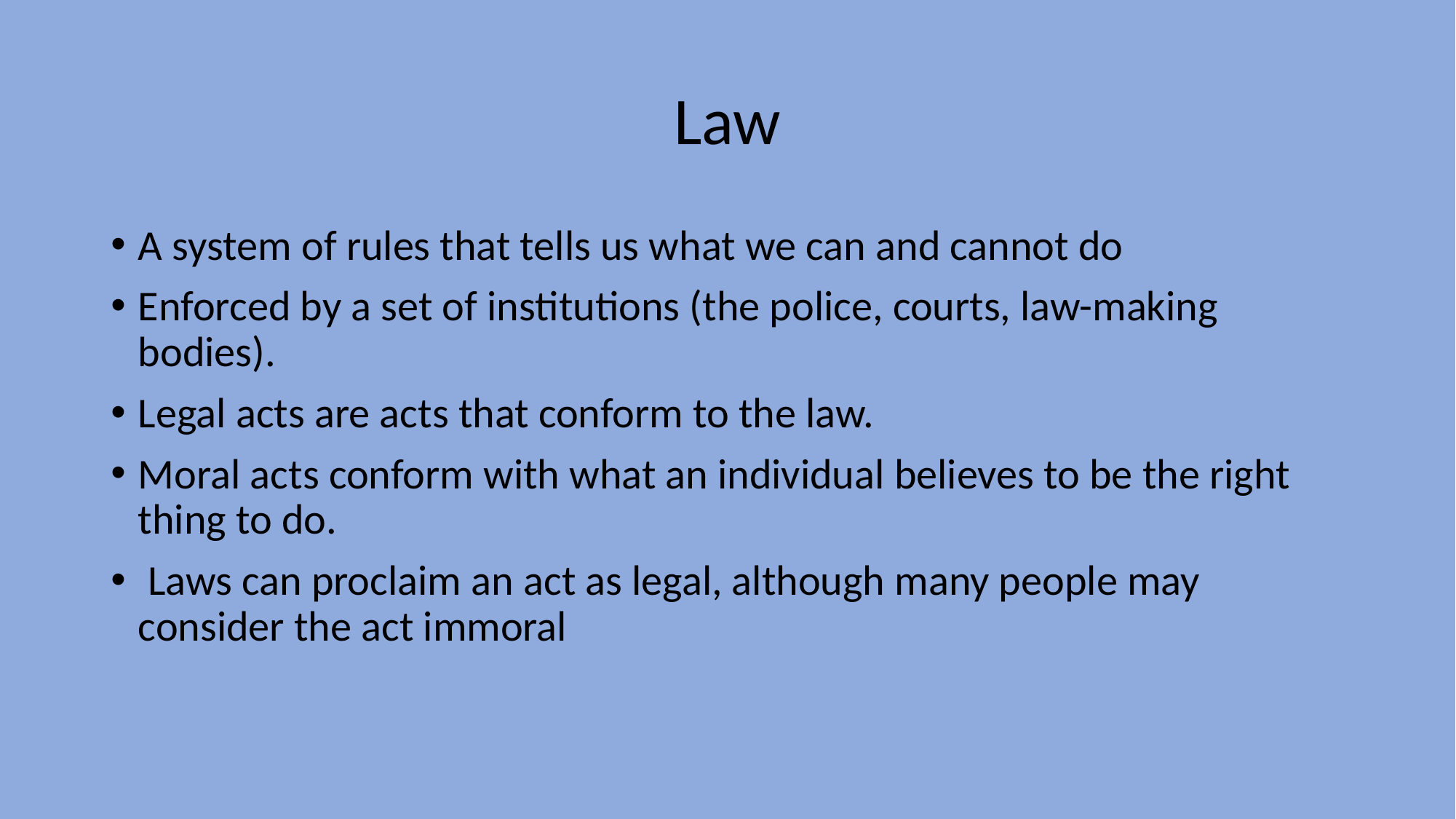

# Law
A system of rules that tells us what we can and cannot do
Enforced by a set of institutions (the police, courts, law-making bodies).
Legal acts are acts that conform to the law.
Moral acts conform with what an individual believes to be the right thing to do.
 Laws can proclaim an act as legal, although many people may consider the act immoral